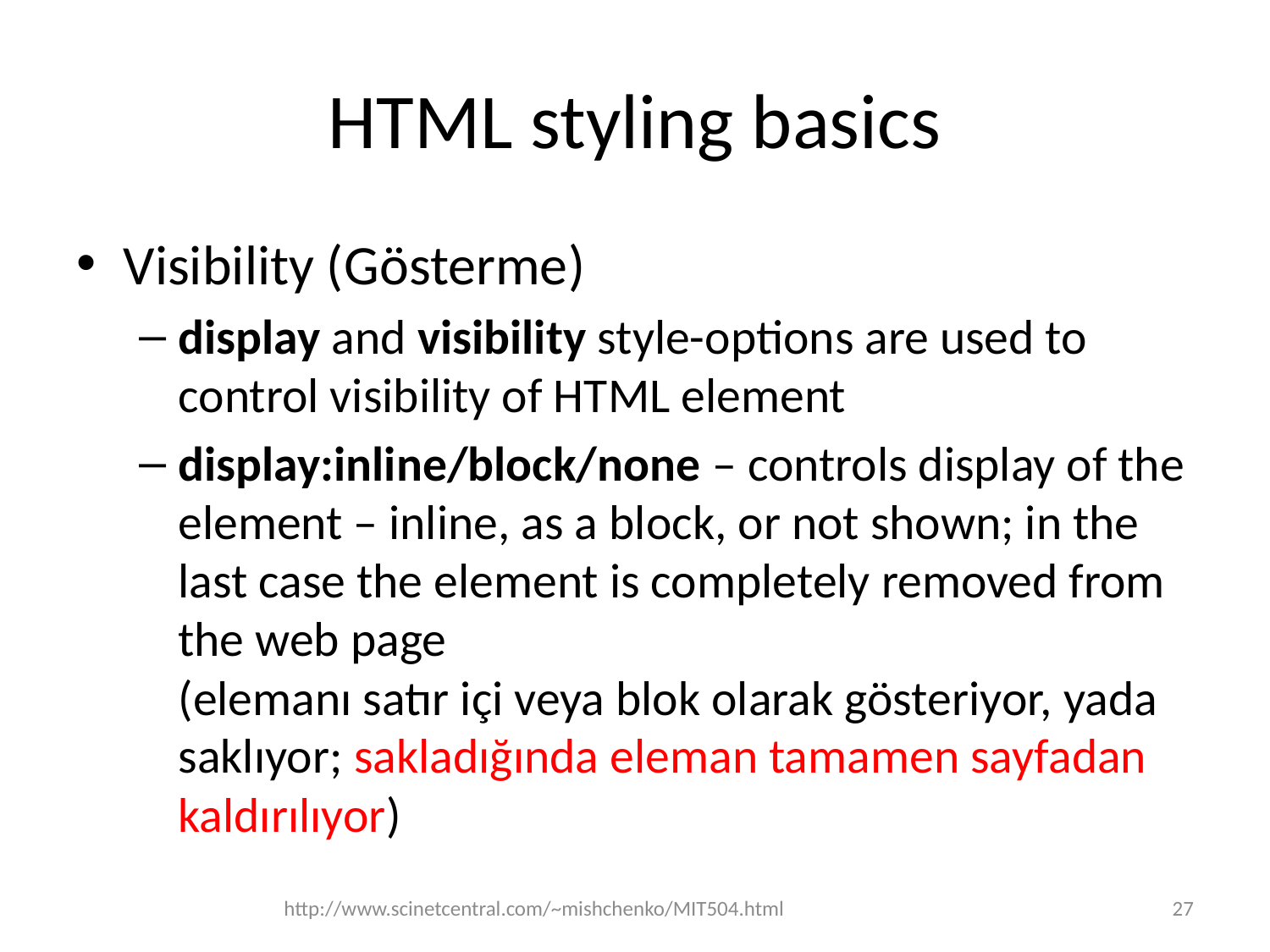

# HTML styling basics
Visibility (Gösterme)
display and visibility style-options are used to control visibility of HTML element
display:inline/block/none – controls display of the element – inline, as a block, or not shown; in the last case the element is completely removed from the web page
(elemanı satır içi veya blok olarak gösteriyor, yada saklıyor; sakladığında eleman tamamen sayfadan kaldırılıyor)
http://www.scinetcentral.com/~mishchenko/MIT504.html
27